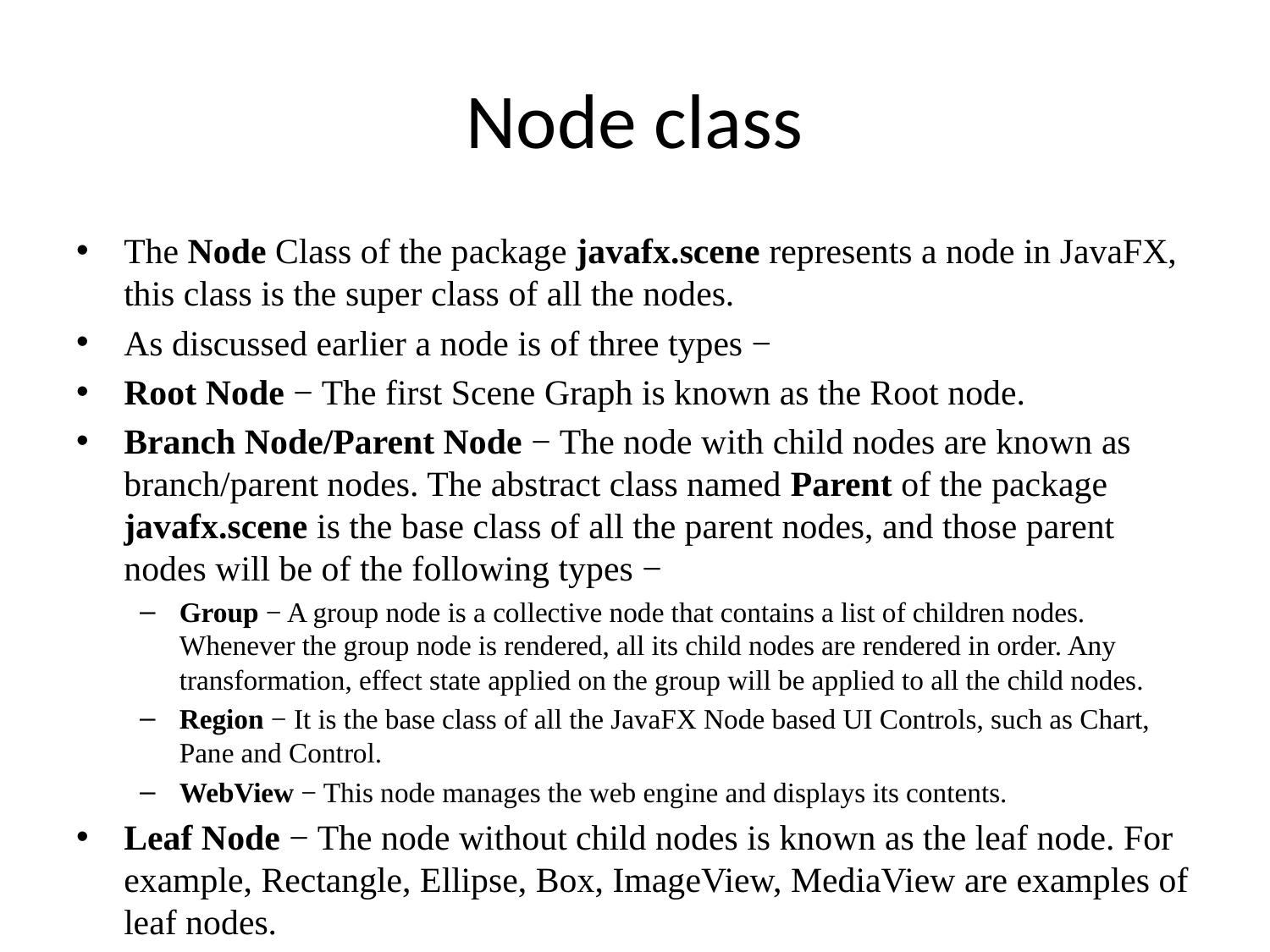

# Node class
The Node Class of the package javafx.scene represents a node in JavaFX, this class is the super class of all the nodes.
As discussed earlier a node is of three types −
Root Node − The first Scene Graph is known as the Root node.
Branch Node/Parent Node − The node with child nodes are known as branch/parent nodes. The abstract class named Parent of the package javafx.scene is the base class of all the parent nodes, and those parent nodes will be of the following types −
Group − A group node is a collective node that contains a list of children nodes. Whenever the group node is rendered, all its child nodes are rendered in order. Any transformation, effect state applied on the group will be applied to all the child nodes.
Region − It is the base class of all the JavaFX Node based UI Controls, such as Chart, Pane and Control.
WebView − This node manages the web engine and displays its contents.
Leaf Node − The node without child nodes is known as the leaf node. For example, Rectangle, Ellipse, Box, ImageView, MediaView are examples of leaf nodes.